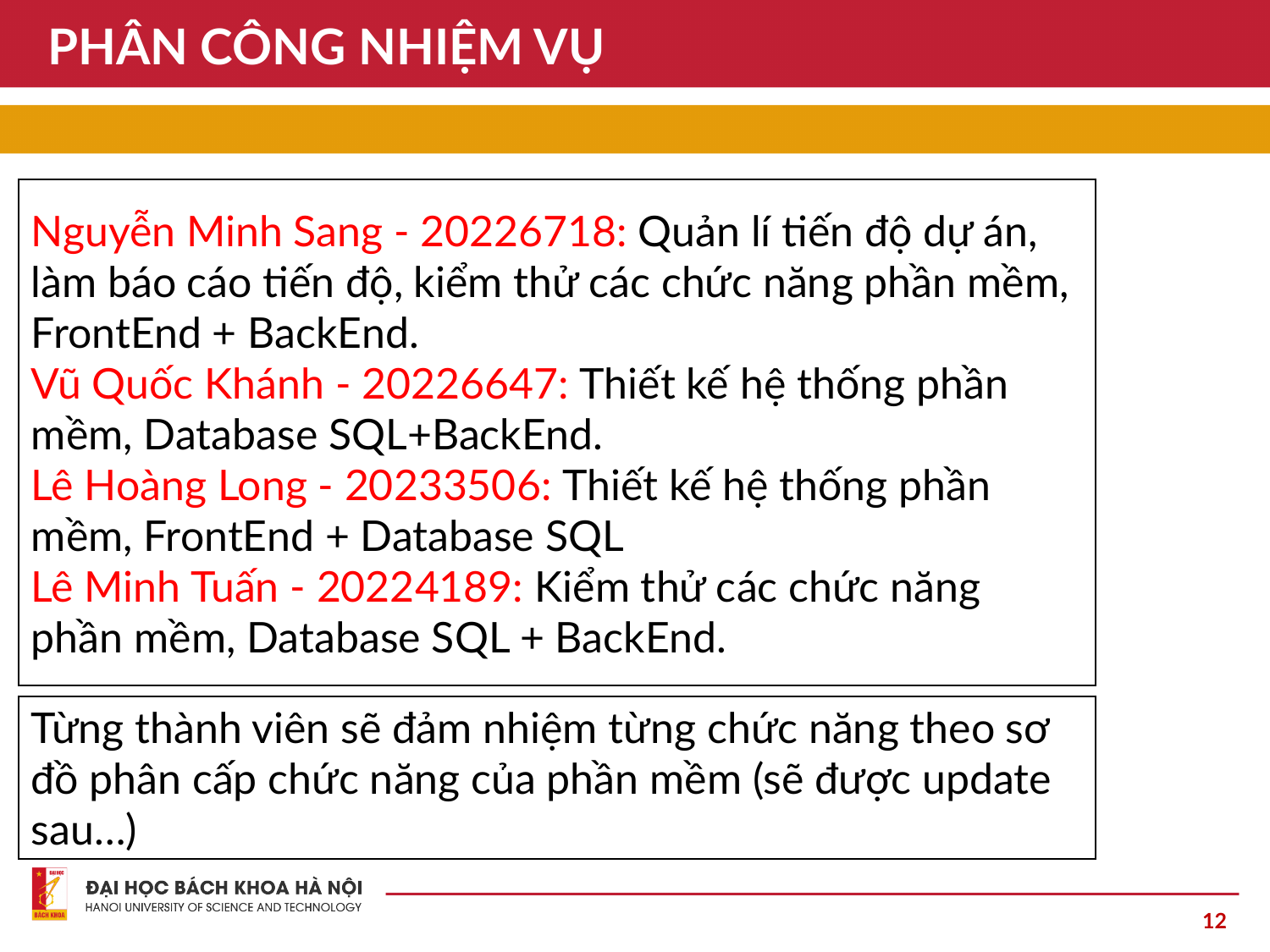

# PHÂN CÔNG NHIỆM VỤ
Nguyễn Minh Sang - 20226718: Quản lí tiến độ dự án, làm báo cáo tiến độ, kiểm thử các chức năng phần mềm, FrontEnd + BackEnd.
Vũ Quốc Khánh - 20226647: Thiết kế hệ thống phần mềm, Database SQL+BackEnd.
Lê Hoàng Long - 20233506: Thiết kế hệ thống phần mềm, FrontEnd + Database SQL
Lê Minh Tuấn - 20224189: Kiểm thử các chức năng phần mềm, Database SQL + BackEnd.
Từng thành viên sẽ đảm nhiệm từng chức năng theo sơ đồ phân cấp chức năng của phần mềm (sẽ được update sau…)
12